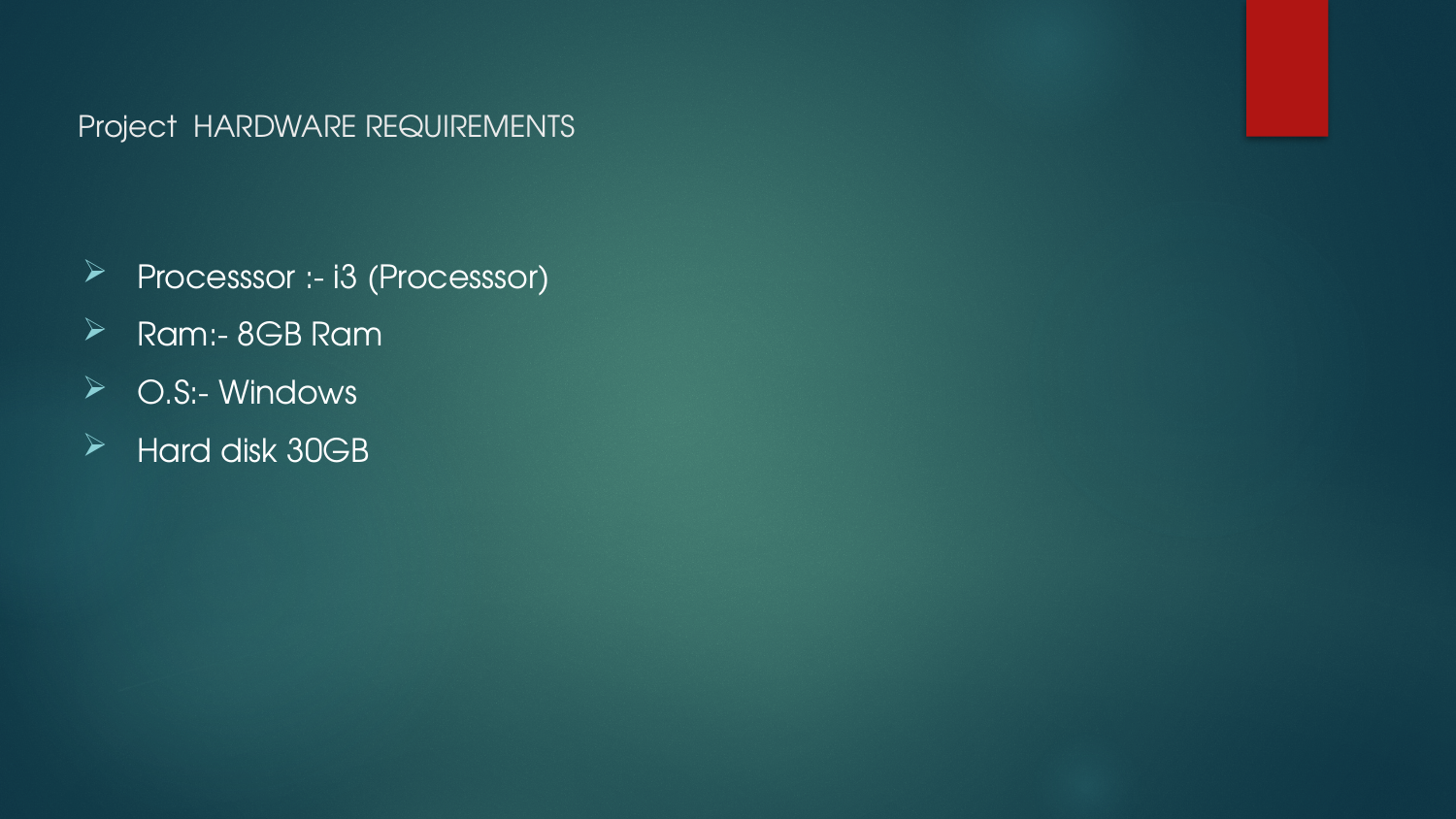

# Project  HARDWARE REQUIREMENTS

Processsor :- i3 (Processsor)
Ram:- 8GB Ram
O.S:- Windows
Hard disk 30GB